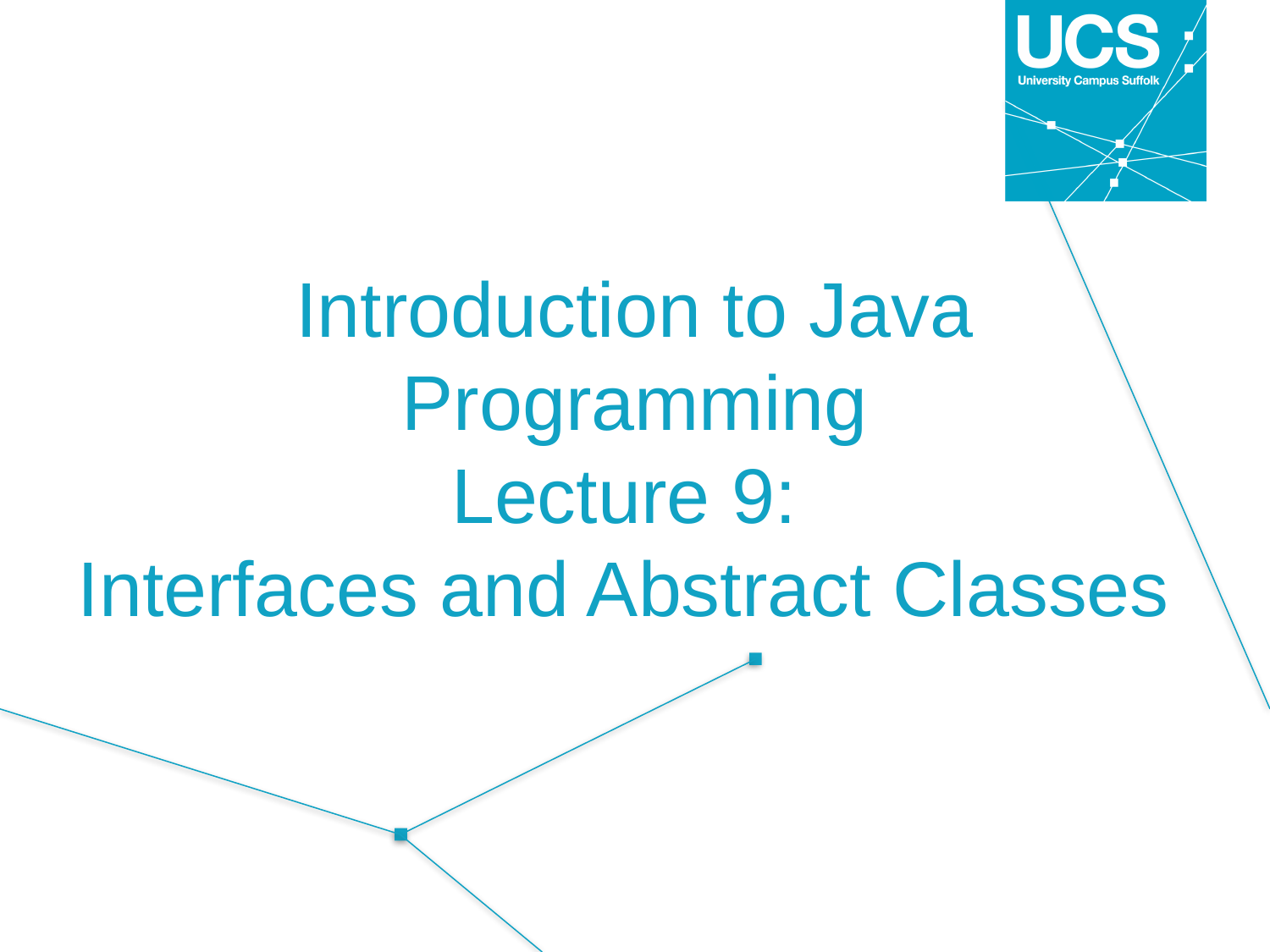

# Introduction to Java Programming Lecture 9: Interfaces and Abstract Classes